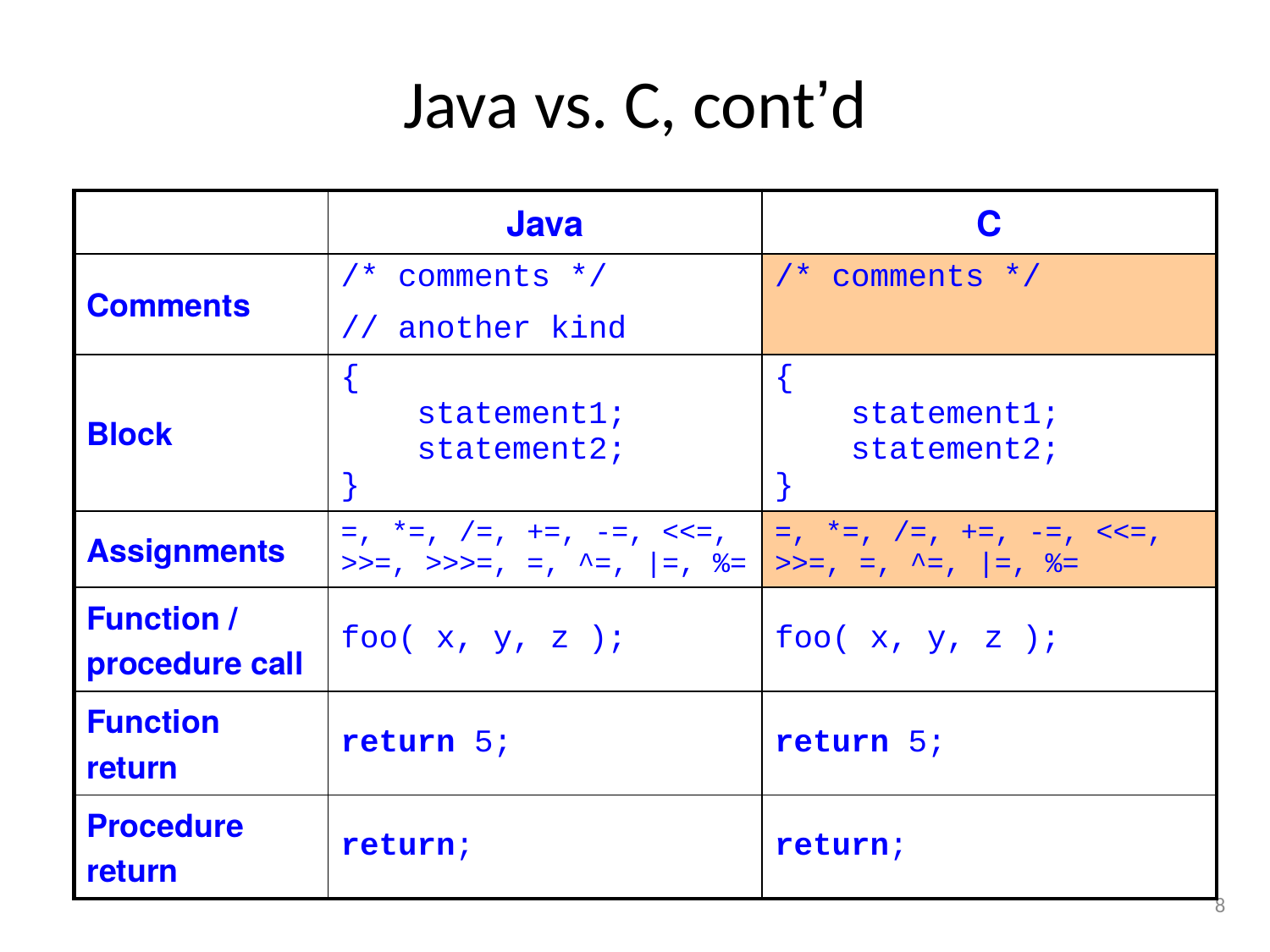

# Java vs. C, cont’d
|  | Java | C |
| --- | --- | --- |
| Comments | /\* comments \*/ // another kind | /\* comments \*/ |
| Block | { statement1; statement2; } | { statement1; statement2; } |
| Assignments | =, \*=, /=, +=, -=, <<=, >>=, >>>=, =, ^=, |=, %= | =, \*=, /=, +=, -=, <<=, >>=, =, ^=, |=, %= |
| Function / procedure call | foo( x, y, z ); | foo( x, y, z ); |
| Function return | return 5; | return 5; |
| Procedure return | return; | return; |
8